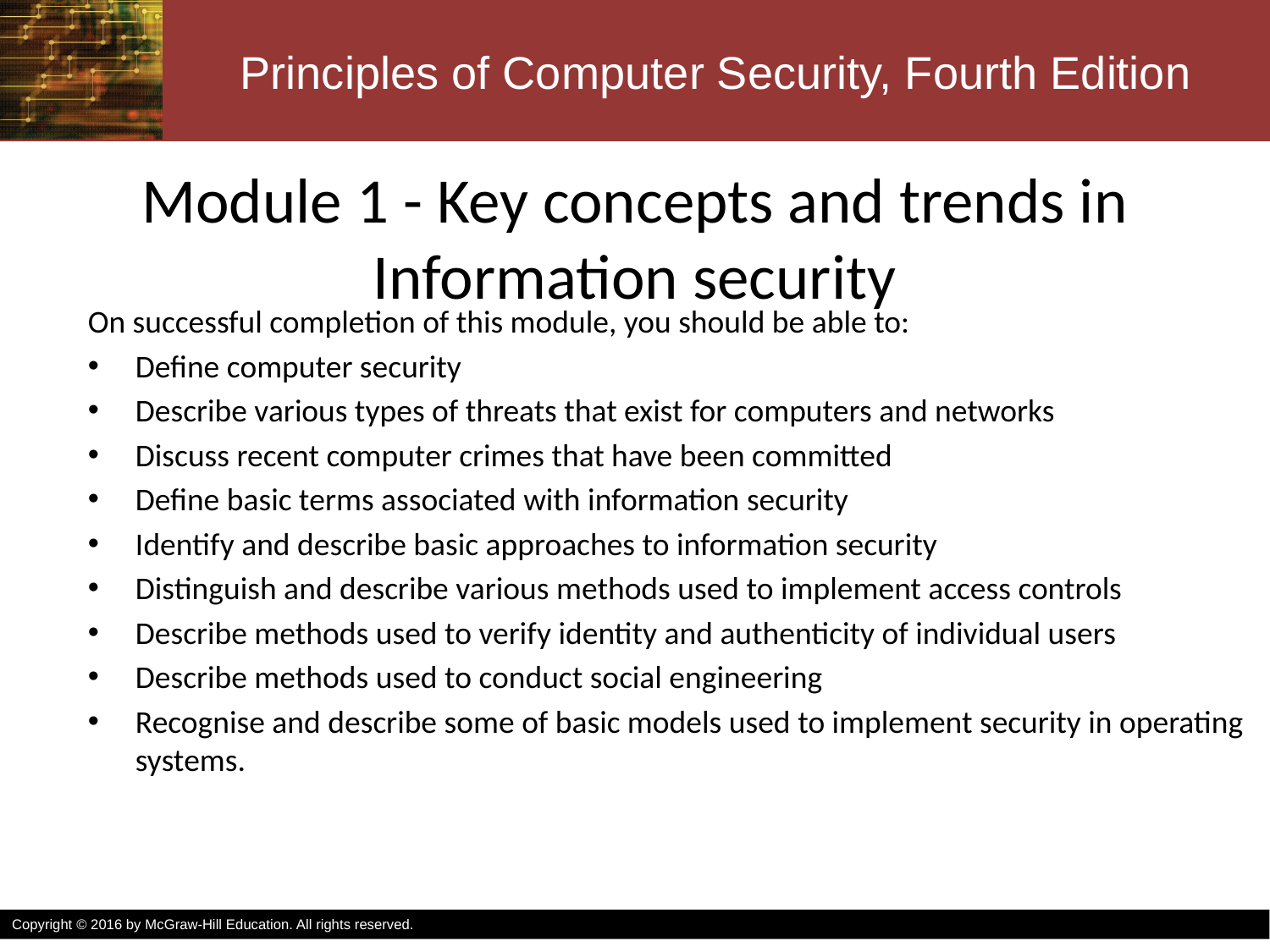

# Module 1 - Key concepts and trends in Information security
On successful completion of this module, you should be able to:
Define computer security
Describe various types of threats that exist for computers and networks
Discuss recent computer crimes that have been committed
Define basic terms associated with information security
Identify and describe basic approaches to information security
Distinguish and describe various methods used to implement access controls
Describe methods used to verify identity and authenticity of individual users
Describe methods used to conduct social engineering
Recognise and describe some of basic models used to implement security in operating systems.